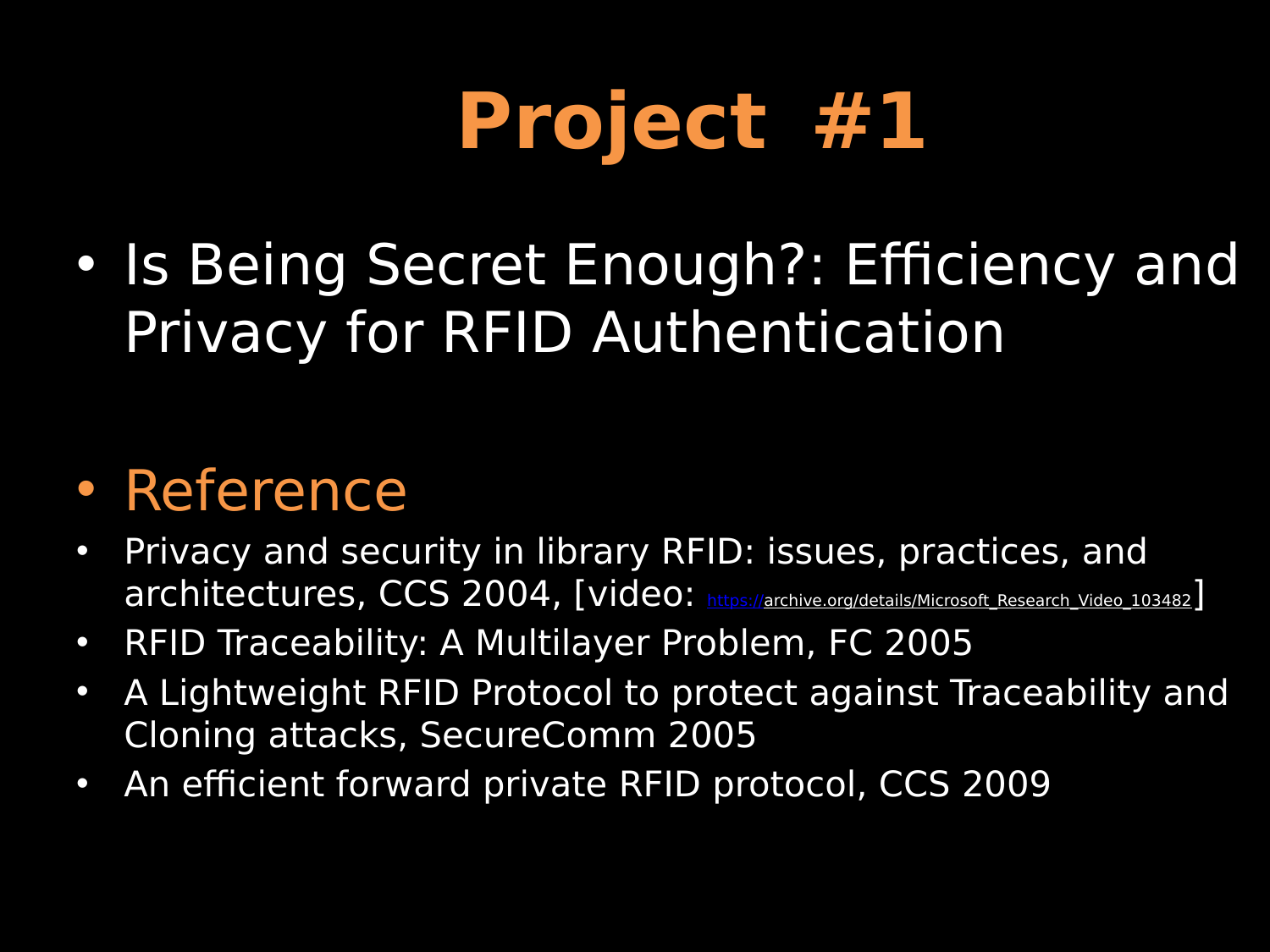

#1s
# Projects
Is Being Secret Enough?: Efficiency and Privacy for RFID Authentication

Reference
Privacy and security in library RFID: issues, practices, and architectures, CCS 2004, [video: https://archive.org/details/Microsoft_Research_Video_103482]
RFID Traceability: A Multilayer Problem, FC 2005
A Lightweight RFID Protocol to protect against Traceability and Cloning attacks, SecureComm 2005
An efficient forward private RFID protocol, CCS 2009